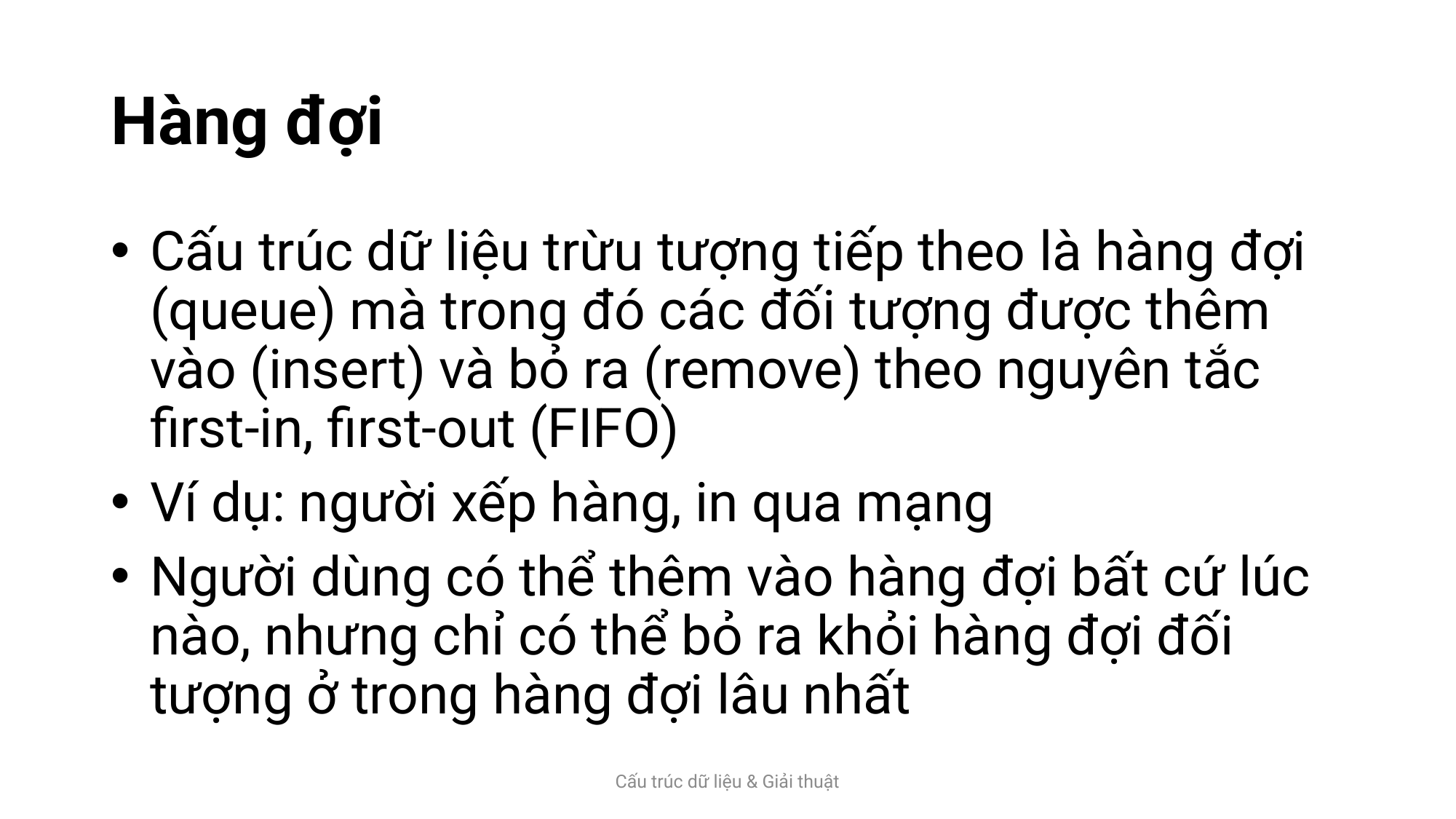

# Hàng đợi
Cấu trúc dữ liệu trừu tượng tiếp theo là hàng đợi (queue) mà trong đó các đối tượng được thêm vào (insert) và bỏ ra (remove) theo nguyên tắc first-in, first-out (FIFO)
Ví dụ: người xếp hàng, in qua mạng
Người dùng có thể thêm vào hàng đợi bất cứ lúc nào, nhưng chỉ có thể bỏ ra khỏi hàng đợi đối tượng ở trong hàng đợi lâu nhất

Cấu trúc dữ liệu & Giải thuật
6